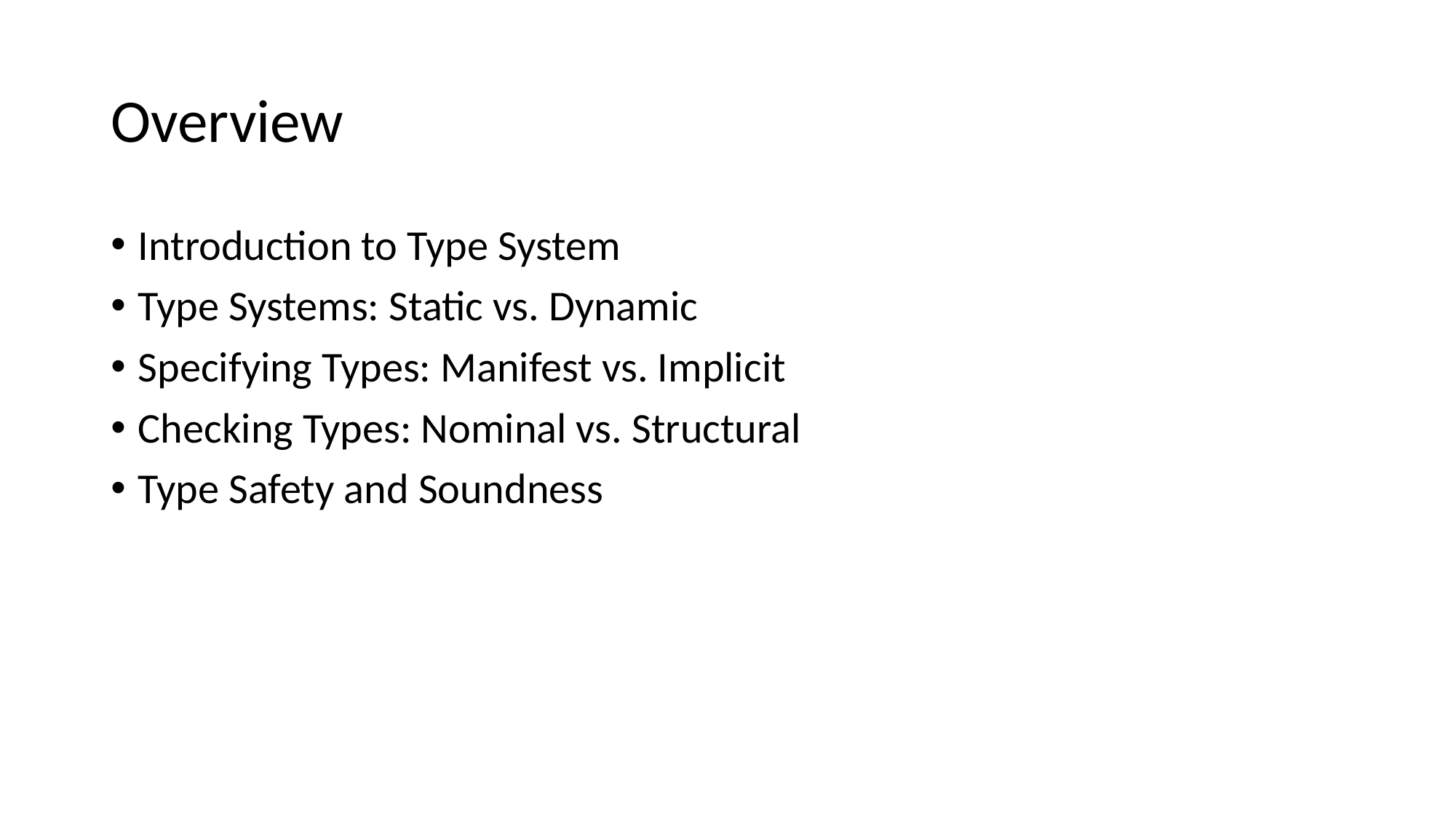

# Overview
Introduction to Type System
Type Systems: Static vs. Dynamic
Specifying Types: Manifest vs. Implicit
Checking Types: Nominal vs. Structural
Type Safety and Soundness